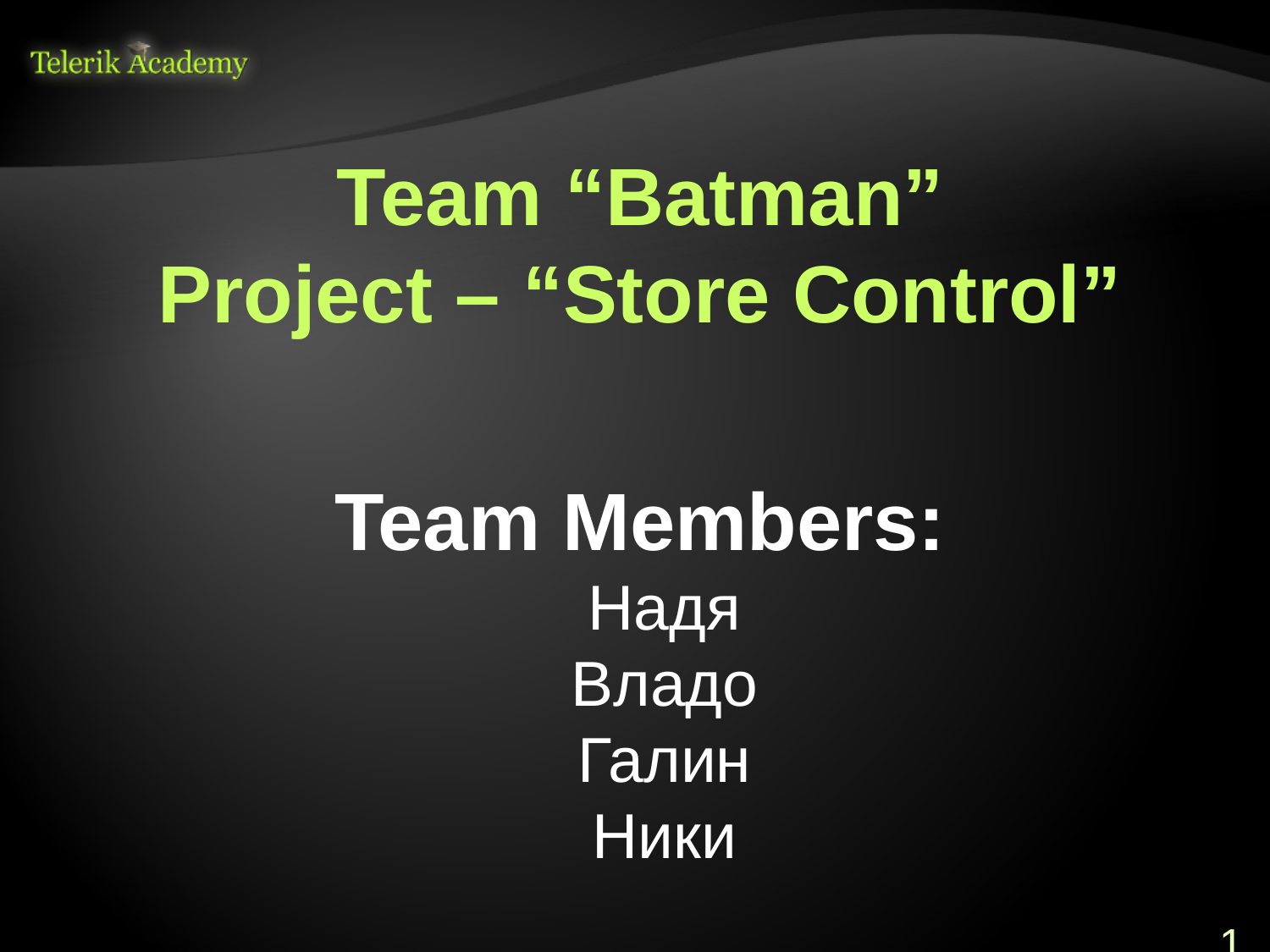

Team “Batman”
Project – “Store Control”

Team Members:
Надя
Владо
Галин
Ники
1